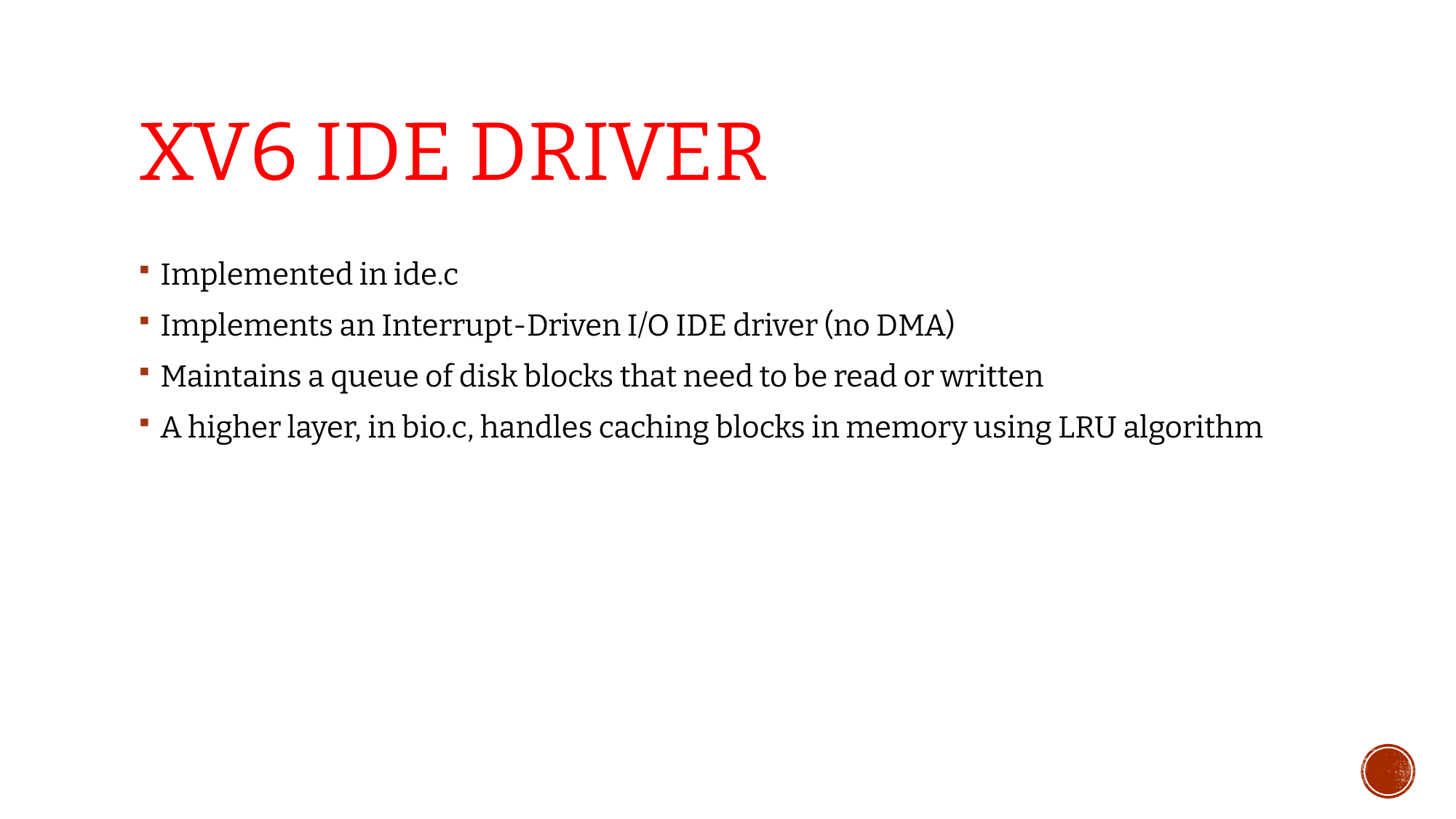

# xv6 IDE Driver
Implemented in ide.c
Implements an Interrupt-Driven I/O IDE driver (no DMA)
Maintains a queue of disk blocks that need to be read or written
A higher layer, in bio.c, handles caching blocks in memory using LRU algorithm